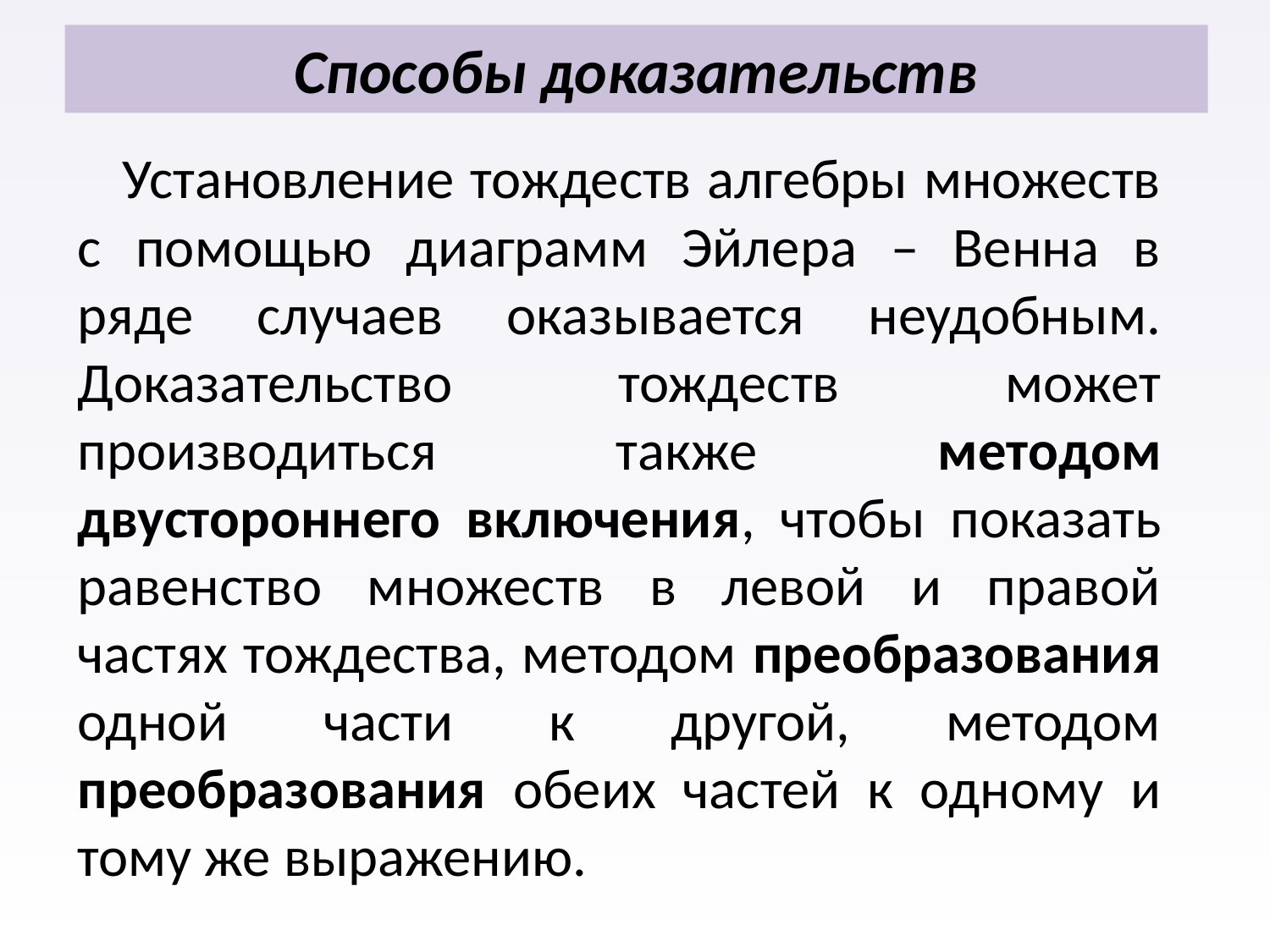

# Способы доказательств
Установление тождеств алгебры множеств с помощью диаграмм Эйлера – Венна в ряде случаев оказывается неудобным. Доказательство тождеств может производиться также методом двустороннего включения, чтобы показать равенство множеств в левой и правой частях тождества, методом преобразования одной части к другой, методом преобразования обеих частей к одному и тому же выражению.